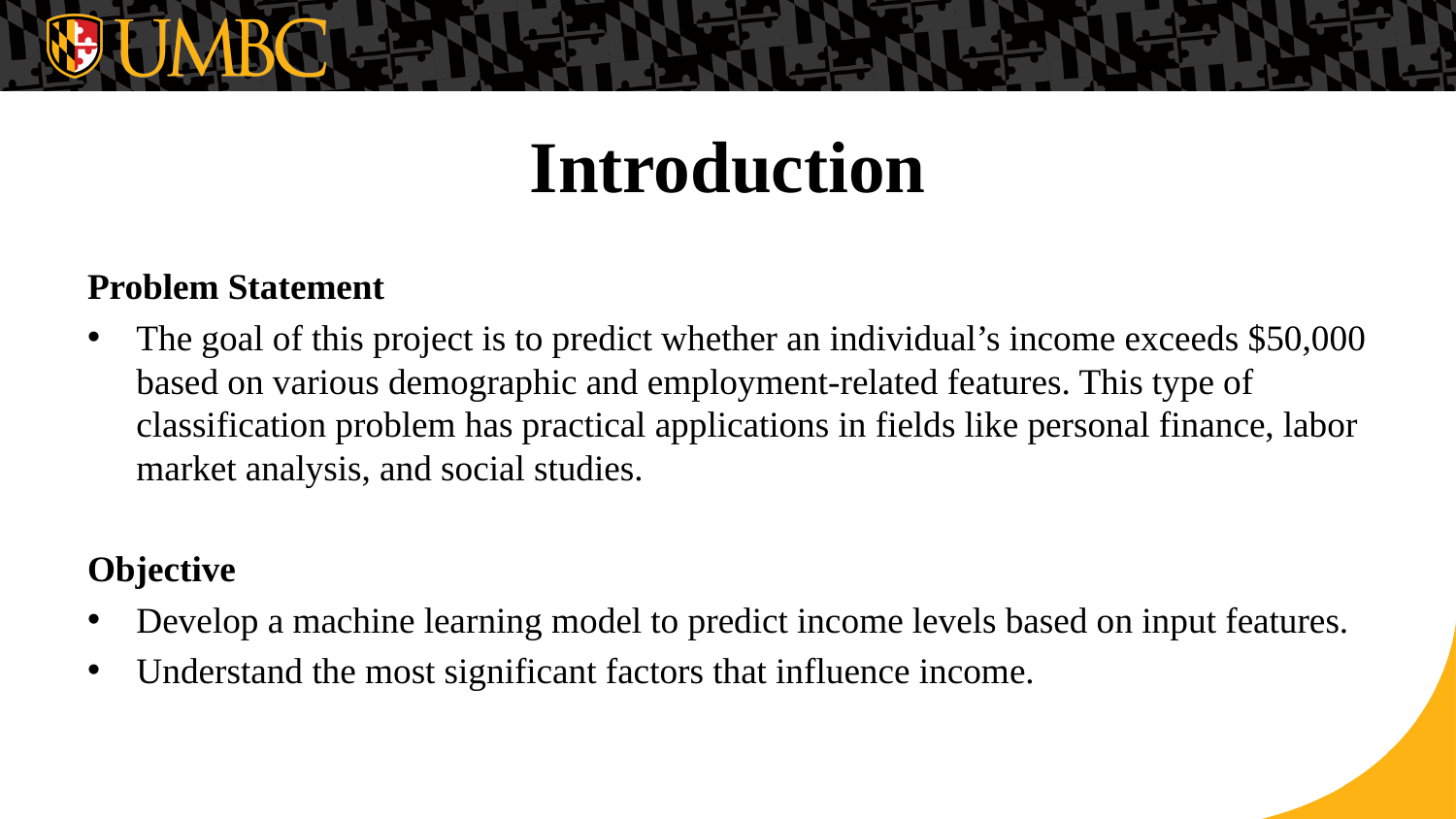

# Introduction
Problem Statement
The goal of this project is to predict whether an individual’s income exceeds $50,000 based on various demographic and employment-related features. This type of classification problem has practical applications in fields like personal finance, labor market analysis, and social studies.

Objective
Develop a machine learning model to predict income levels based on input features.
Understand the most significant factors that influence income.